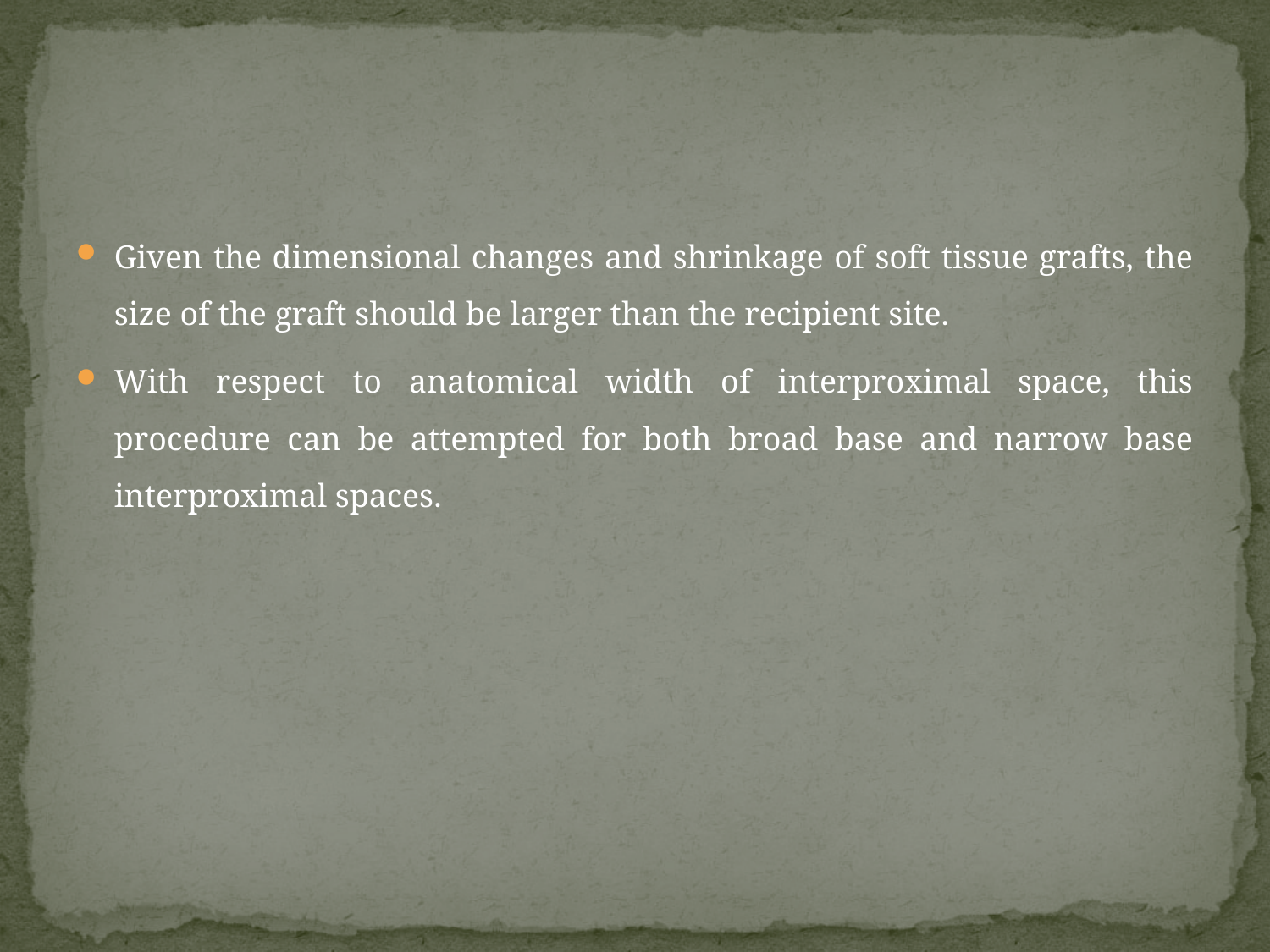

#
Given the dimensional changes and shrinkage of soft tissue grafts, the size of the graft should be larger than the recipient site.
With respect to anatomical width of interproximal space, this procedure can be attempted for both broad base and narrow base interproximal spaces.